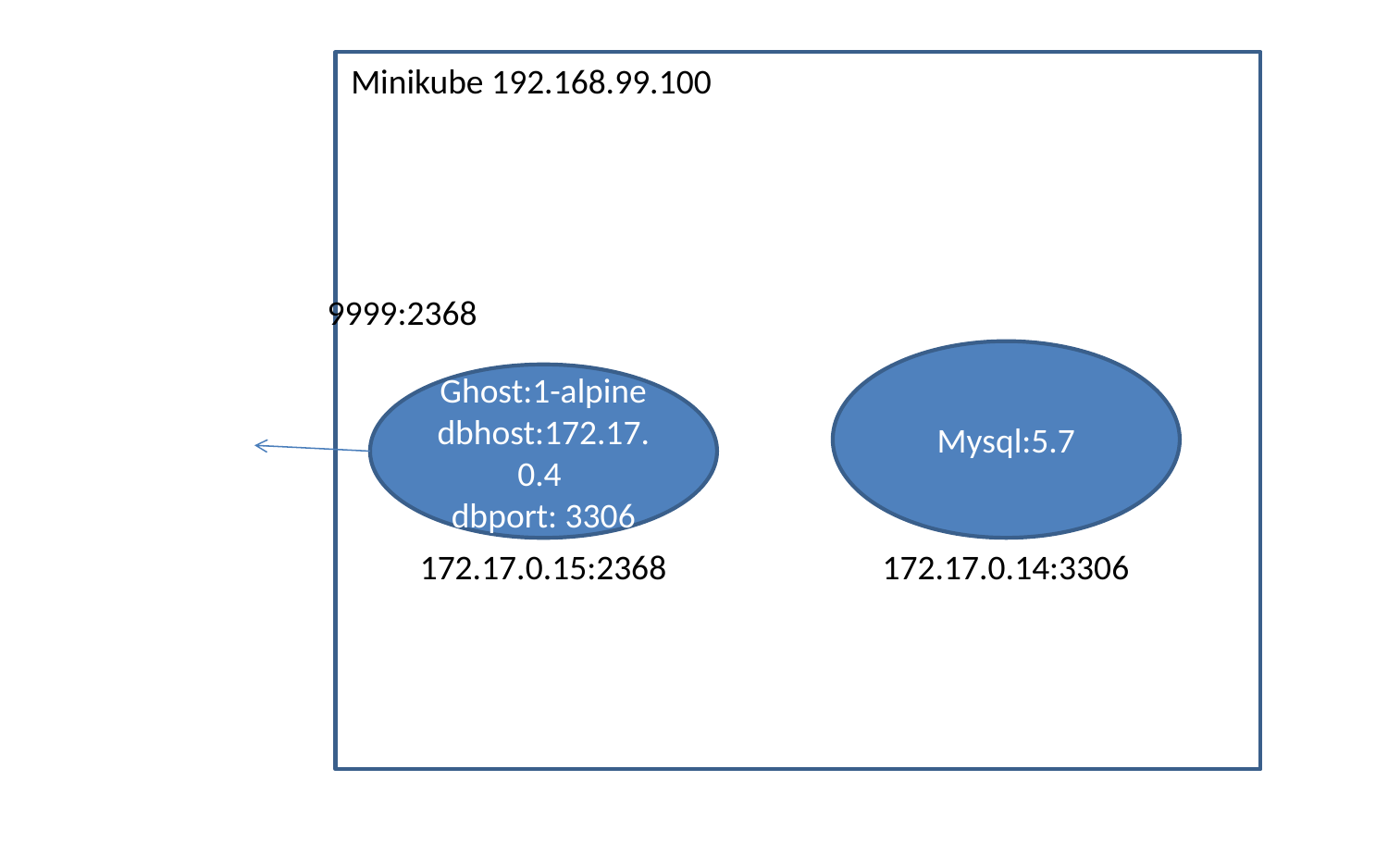

Minikube 192.168.99.100
9999:2368
Mysql:5.7
Ghost:1-alpine
dbhost:172.17.0.4
dbport: 3306
172.17.0.15:2368
172.17.0.14:3306